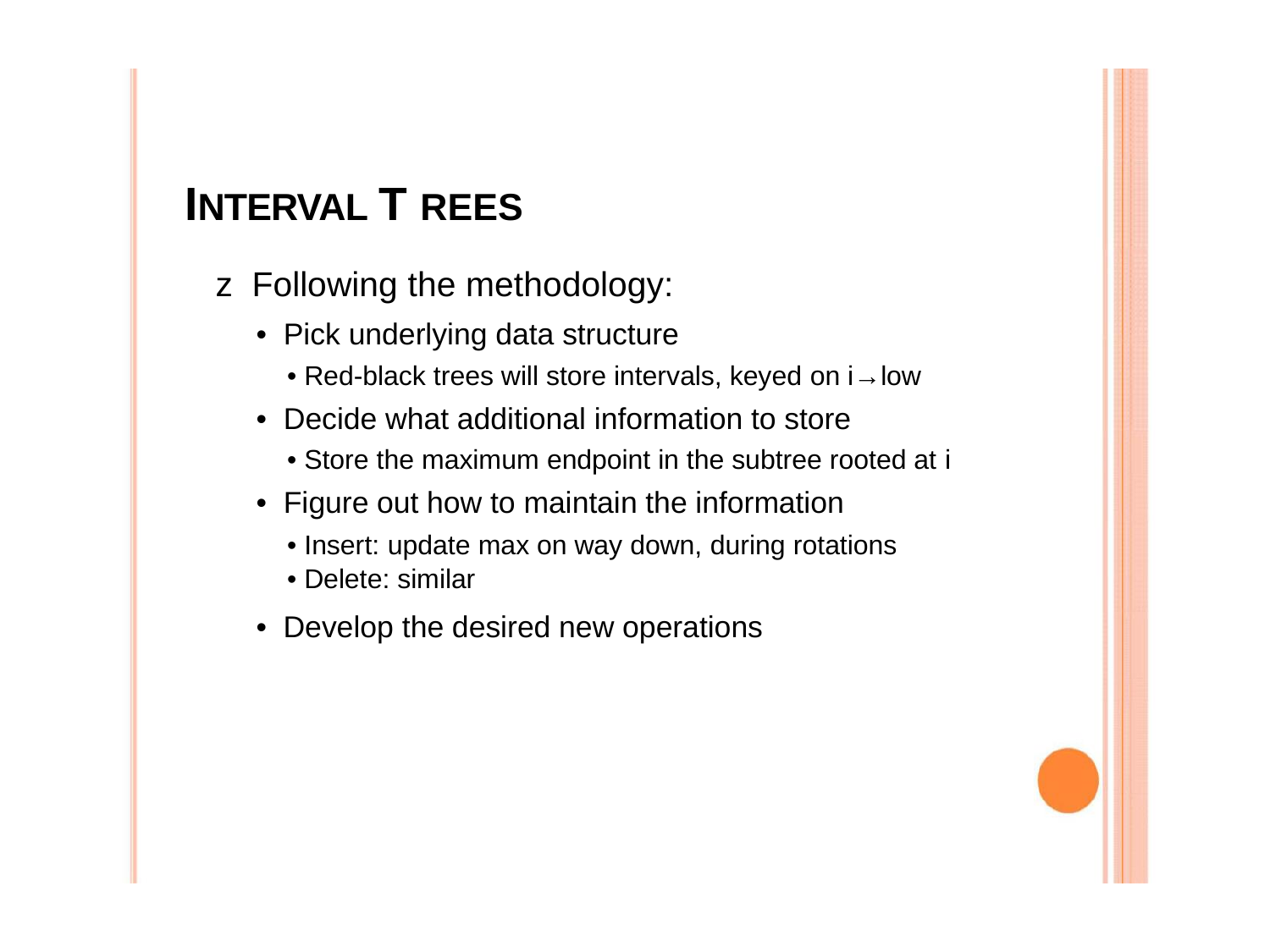

INTERVAL T REES
z Following the methodology:
• Pick underlying data structure
• Red-black trees will store intervals, keyed on i→low
• Decide what additional information to store
• Store the maximum endpoint in the subtree rooted at i
• Figure out how to maintain the information
• Insert: update max on way down, during rotations
• Delete: similar
• Develop the desired new operations